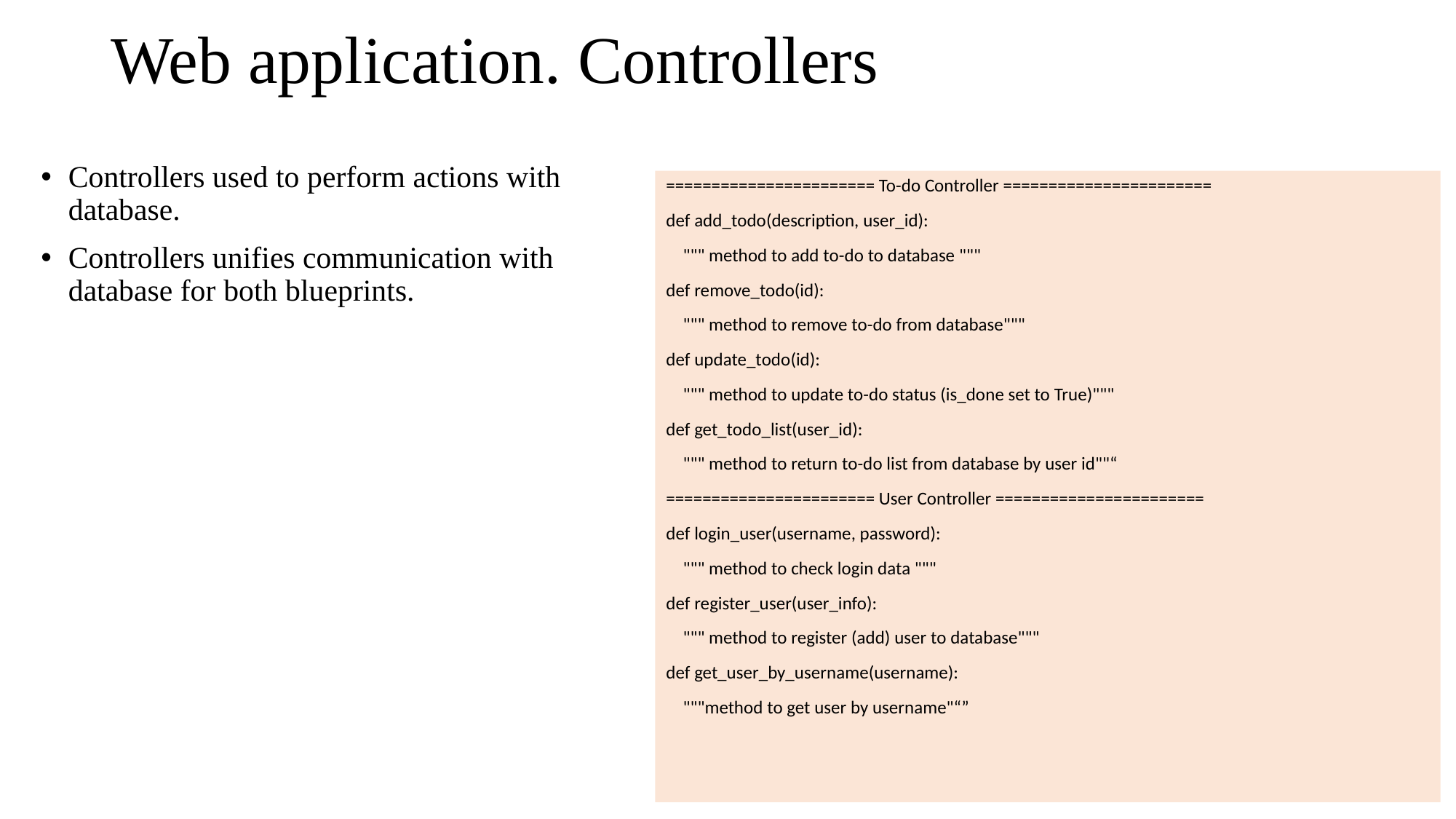

# Web application. Controllers
Controllers used to perform actions with database.
Controllers unifies communication with database for both blueprints.
======================= To-do Controller =======================
def add_todo(description, user_id):
    """ method to add to-do to database """
def remove_todo(id):
    """ method to remove to-do from database"""
def update_todo(id):
    """ method to update to-do status (is_done set to True)"""
def get_todo_list(user_id):
    """ method to return to-do list from database by user id""“
======================= User Controller =======================
def login_user(username, password):
    """ method to check login data """
def register_user(user_info):
    """ method to register (add) user to database"""
def get_user_by_username(username):
    """method to get user by username"“”